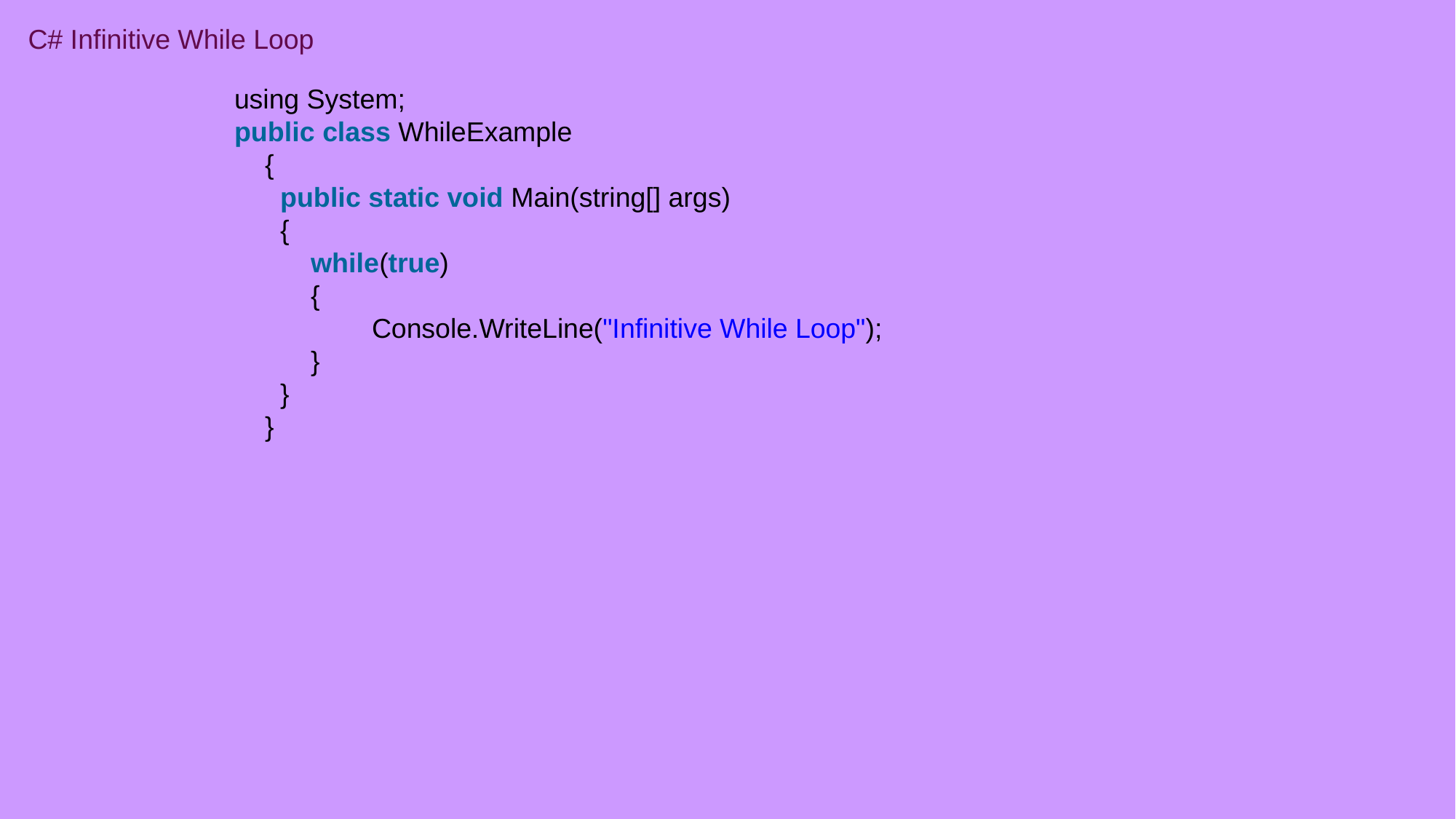

C# Infinitive While Loop
using System;
public class WhileExample
    {
      public static void Main(string[] args)
      {
          while(true)
          {
                  Console.WriteLine("Infinitive While Loop");
          }
      }
    }